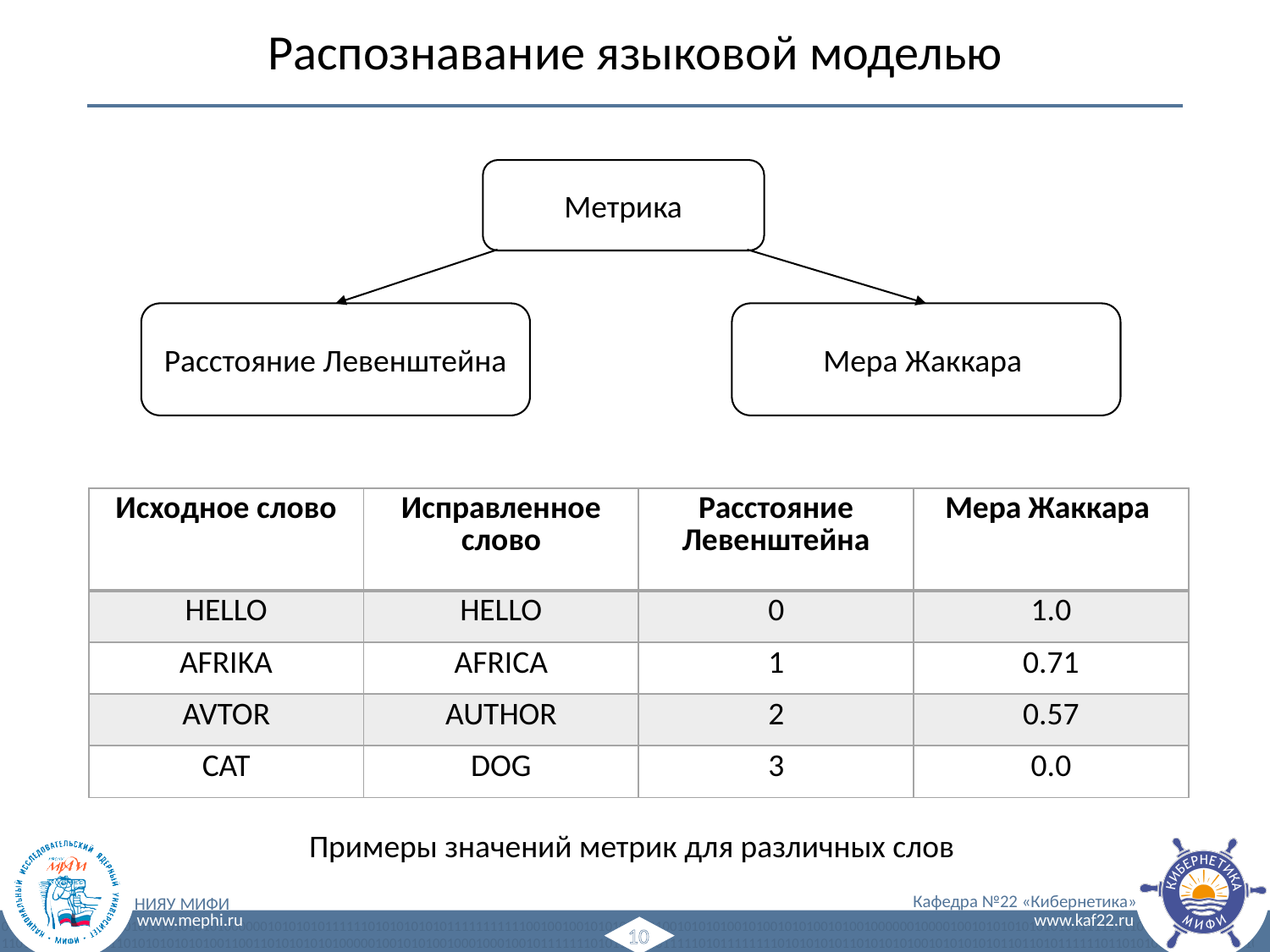

# Распознавание языковой моделью
Метрика
Расстояние Левенштейна
Мера Жаккара
| Исходное слово | Исправленное слово | Расстояние Левенштейна | Мера Жаккара |
| --- | --- | --- | --- |
| HELLO | HELLO | 0 | 1.0 |
| AFRIKA | AFRICA | 1 | 0.71 |
| AVTOR | AUTHOR | 2 | 0.57 |
| CAT | DOG | 3 | 0.0 |
Примеры значений метрик для различных слов
10